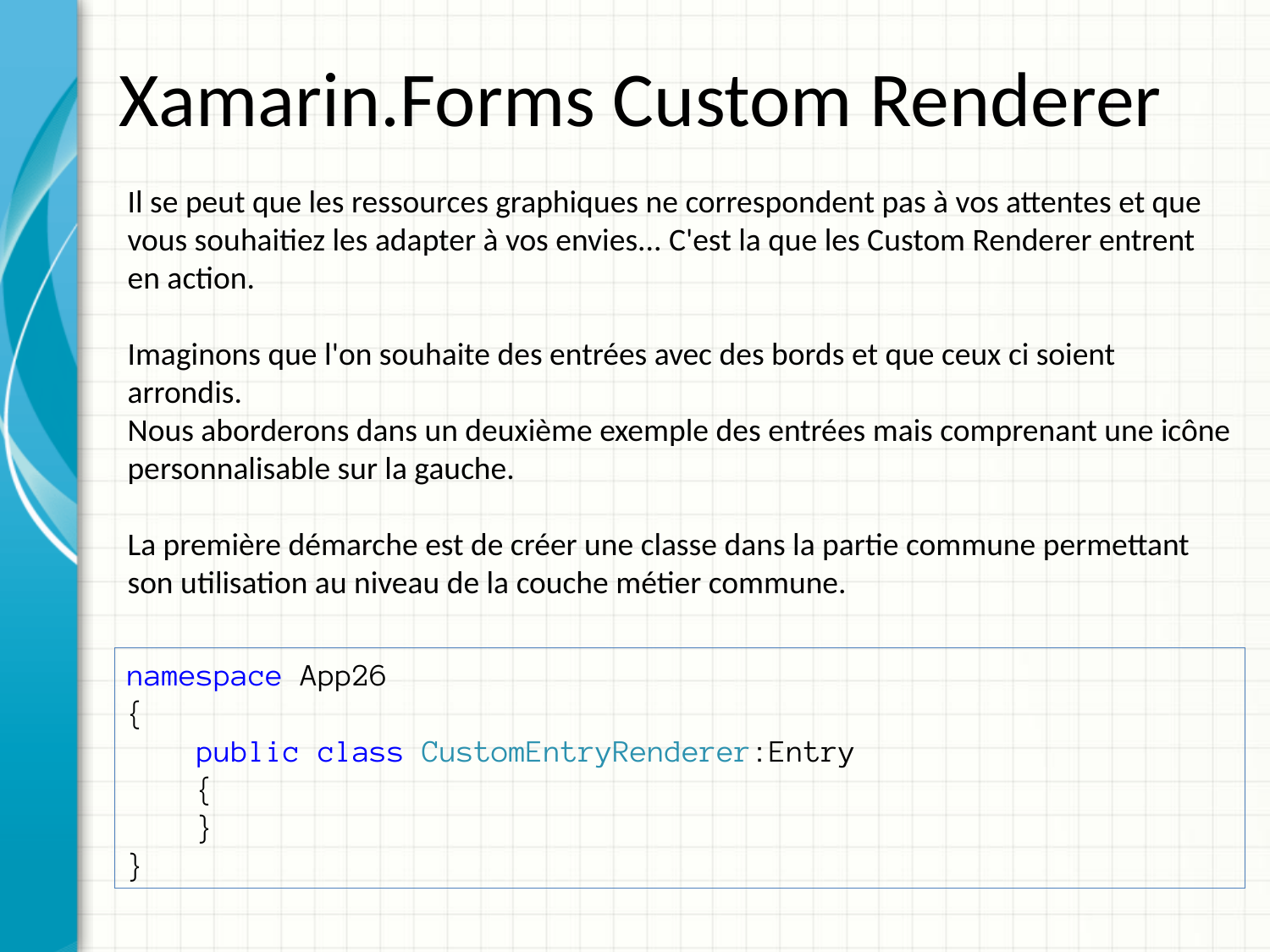

# Xamarin.Forms Custom Renderer
Il se peut que les ressources graphiques ne correspondent pas à vos attentes et que vous souhaitiez les adapter à vos envies... C'est la que les Custom Renderer entrent en action.

Imaginons que l'on souhaite des entrées avec des bords et que ceux ci soient arrondis.
Nous aborderons dans un deuxième exemple des entrées mais comprenant une icône personnalisable sur la gauche.

La première démarche est de créer une classe dans la partie commune permettant son utilisation au niveau de la couche métier commune.
namespace App26
{
    public class CustomEntryRenderer:Entry
    {
    }
}